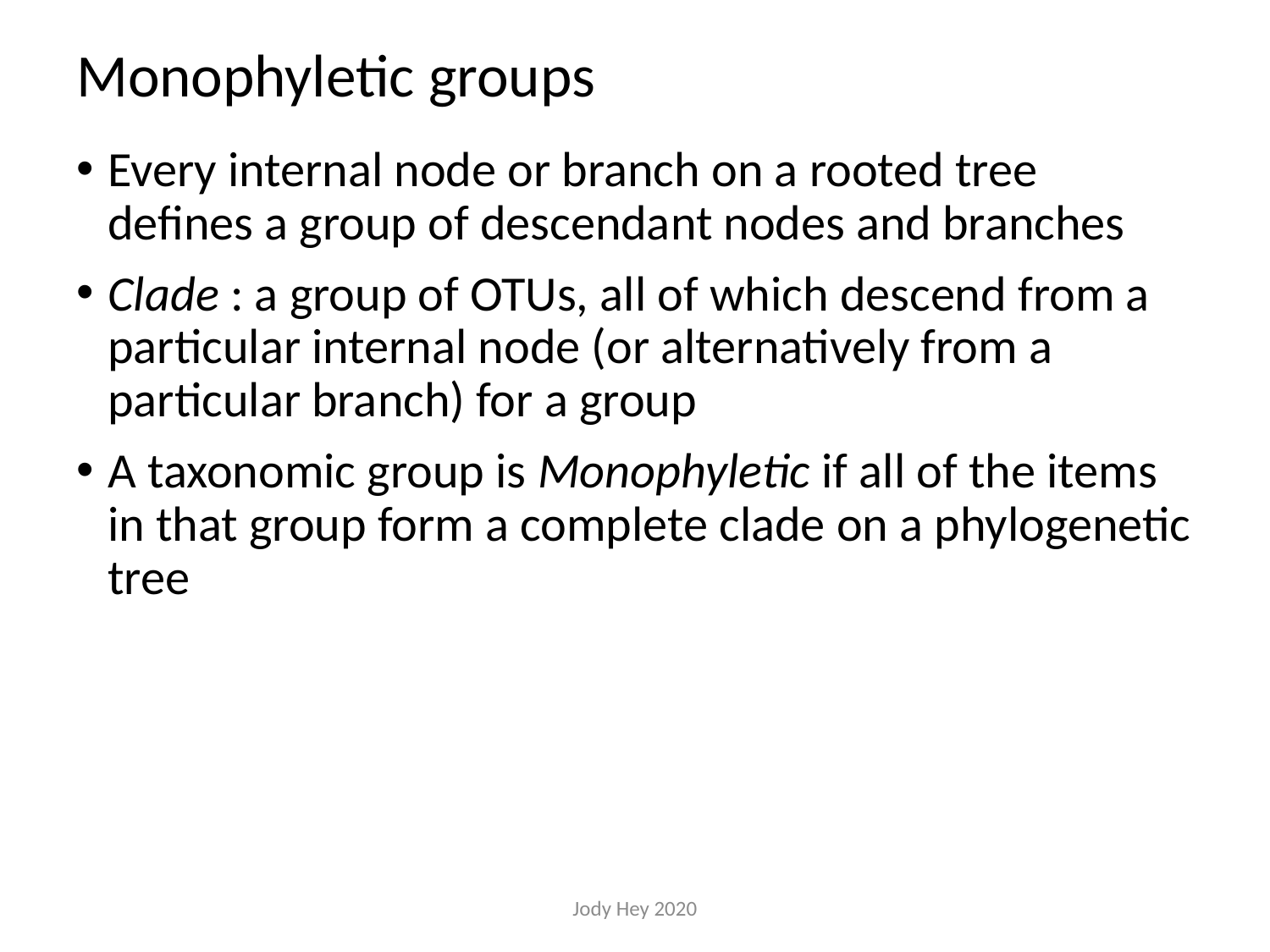

# Monophyletic groups
Every internal node or branch on a rooted tree defines a group of descendant nodes and branches
Clade : a group of OTUs, all of which descend from a particular internal node (or alternatively from a particular branch) for a group
A taxonomic group is Monophyletic if all of the items in that group form a complete clade on a phylogenetic tree
Jody Hey 2020